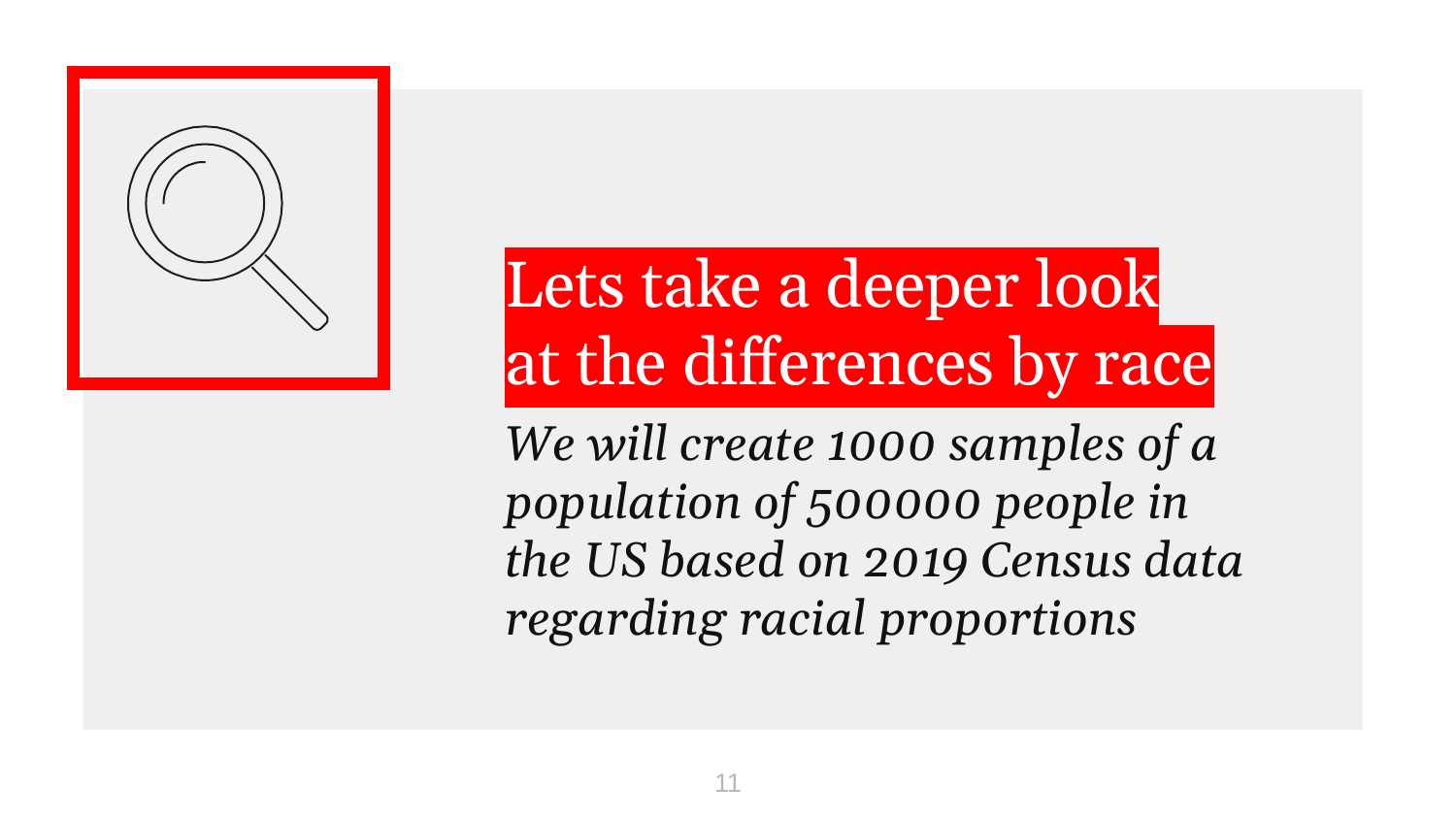

Lets take a deeper look at the differences by race
We will create 1000 samples of a population of 500000 people in the US based on 2019 Census data regarding racial proportions
11